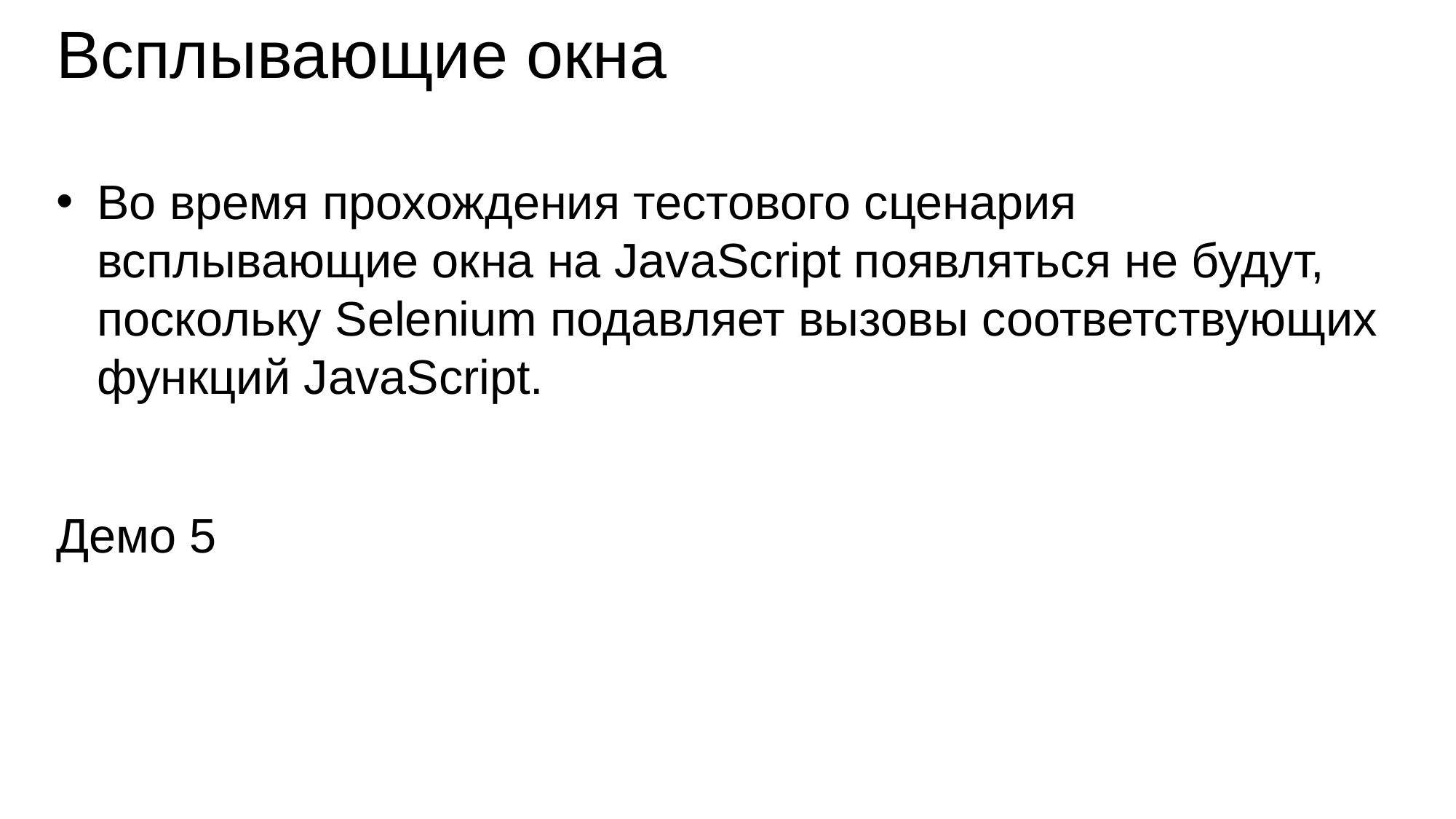

# Всплывающие окна
Во время прохождения тестового сценария всплывающие окна на JavaScript появляться не будут, поскольку Selenium подавляет вызовы соответствующих функций JavaScript.

Демо 5